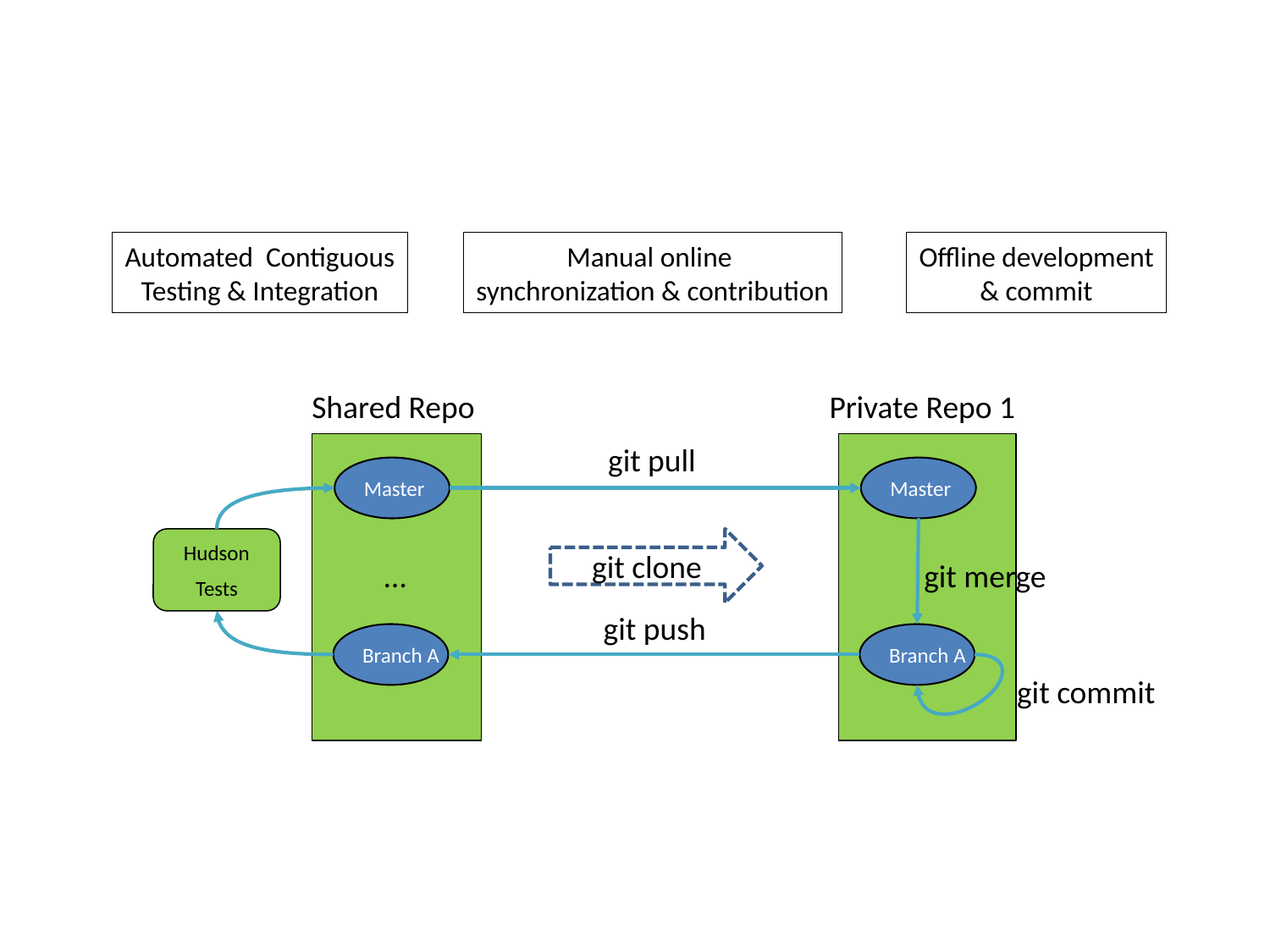

Automated  Contiguous
Testing & Integration
Manual online
synchronization & contribution
Offline development
& commit
Shared Repo
Private Repo 1

git pull

Master
Master
Hudson
Tests
git clone
…
git merge
git push
Branch A
Branch A
git commit